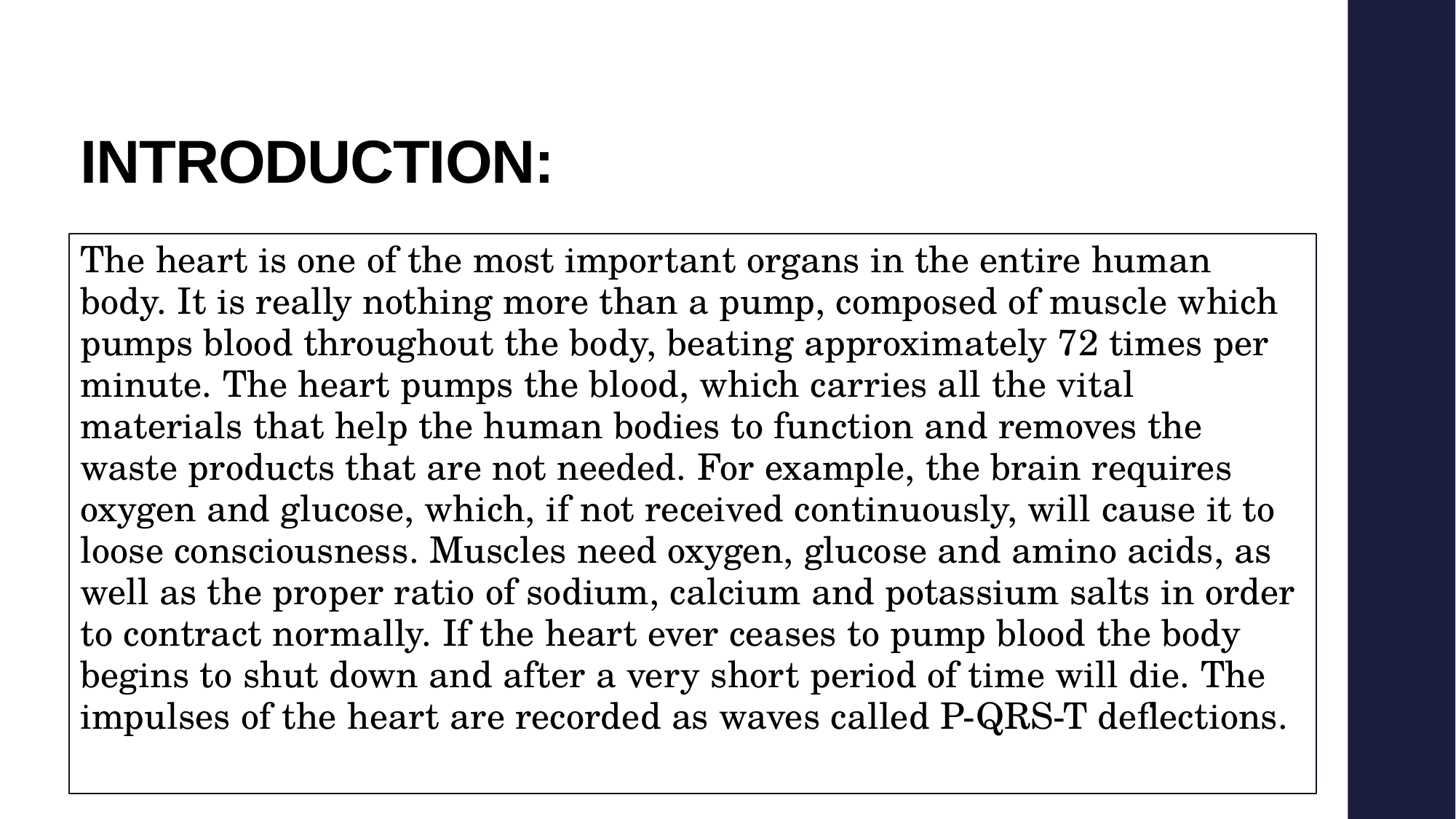

# INTRODUCTION:
The heart is one of the most important organs in the entire human body. It is really nothing more than a pump, composed of muscle which pumps blood throughout the body, beating approximately 72 times per minute. The heart pumps the blood, which carries all the vital materials that help the human bodies to function and removes the waste products that are not needed. For example, the brain requires oxygen and glucose, which, if not received continuously, will cause it to loose consciousness. Muscles need oxygen, glucose and amino acids, as well as the proper ratio of sodium, calcium and potassium salts in order to contract normally. If the heart ever ceases to pump blood the body begins to shut down and after a very short period of time will die. The impulses of the heart are recorded as waves called P-QRS-T deflections.